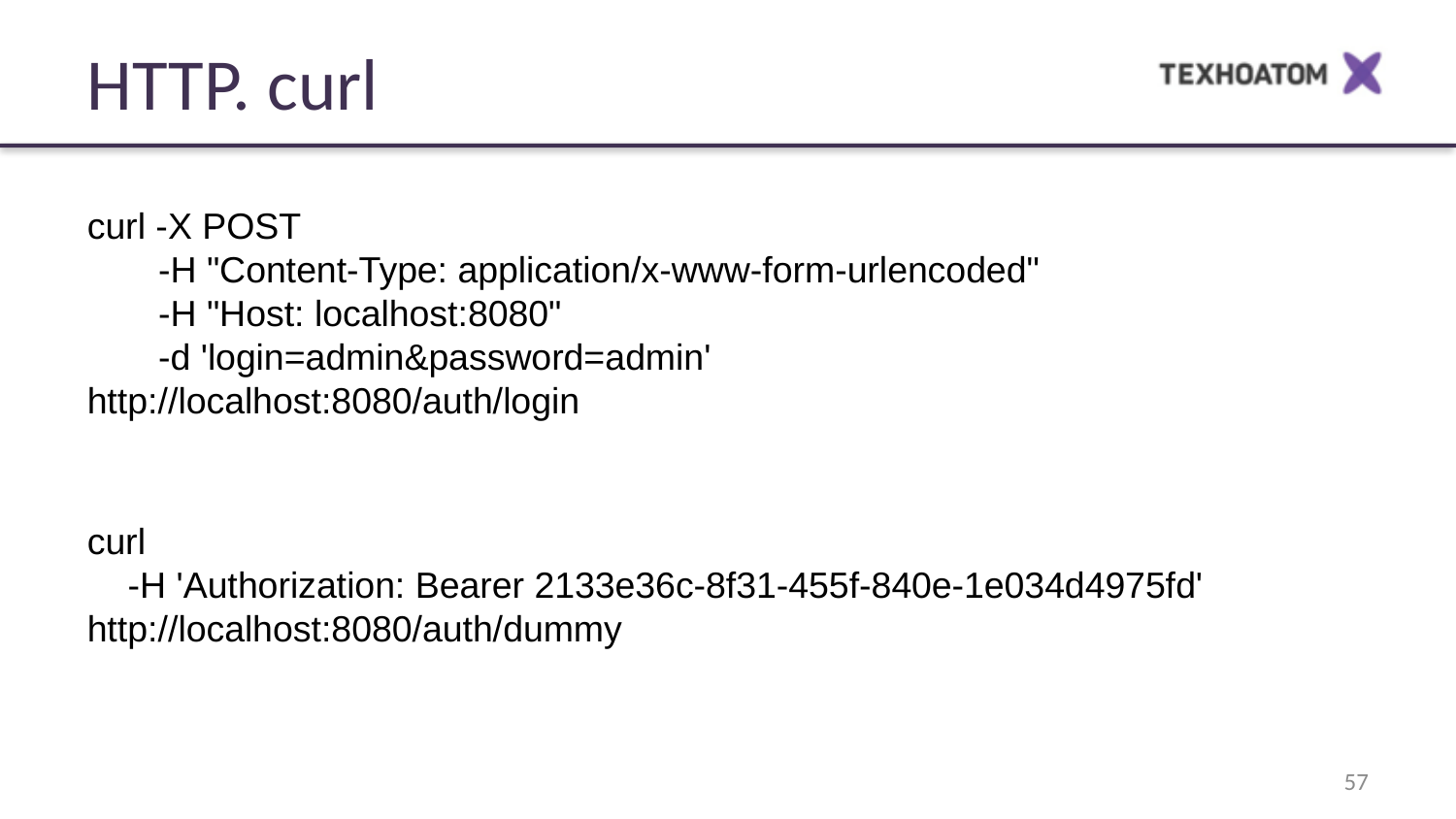

HTTP. curl
curl -X POST
       -H "Content-Type: application/x-www-form-urlencoded"
       -H "Host: localhost:8080"
       -d 'login=admin&password=admin'
http://localhost:8080/auth/login

curl
    -H 'Authorization: Bearer 2133e36c-8f31-455f-840e-1e034d4975fd' http://localhost:8080/auth/dummy

57